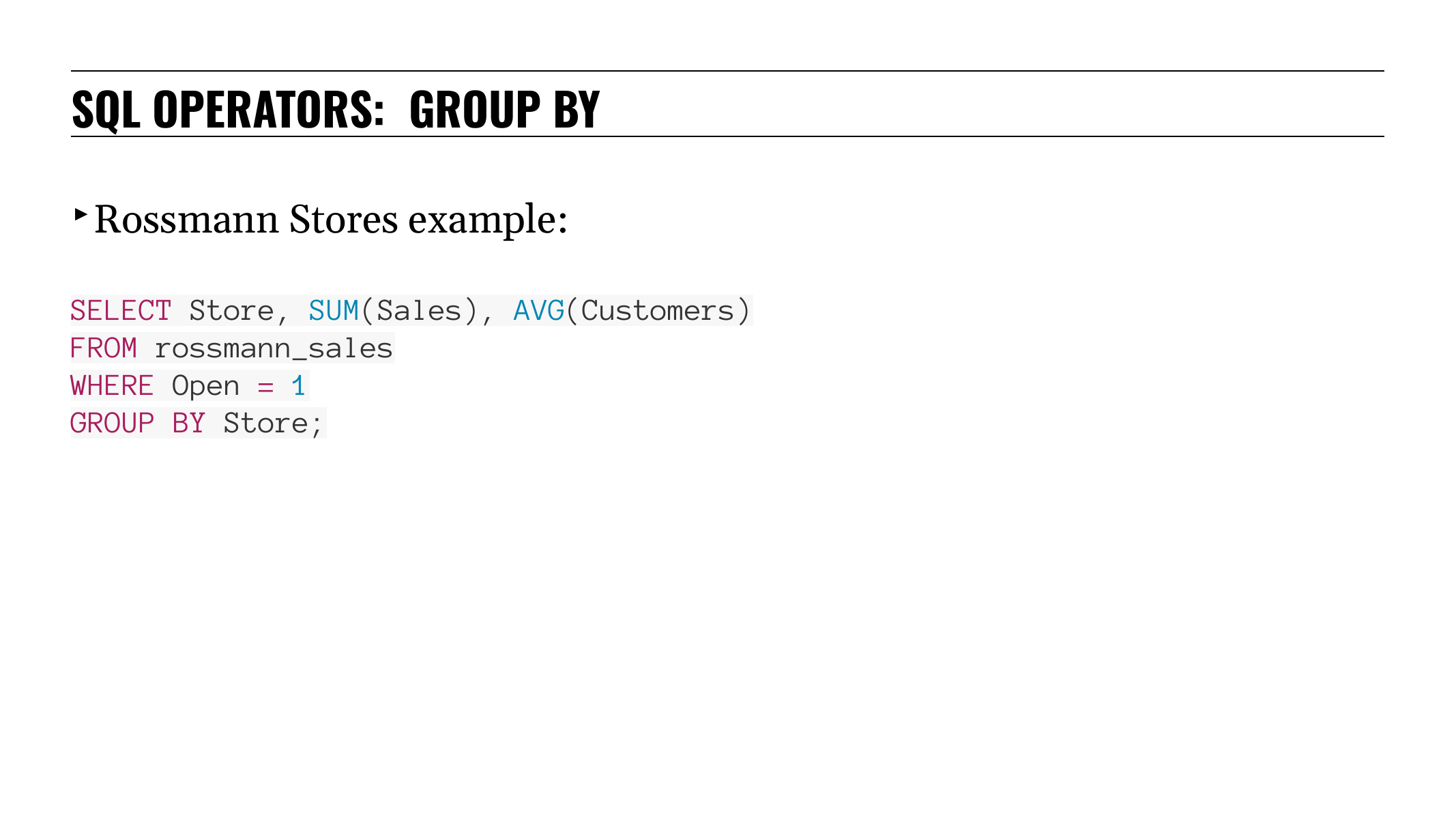

SQL OPERATORS:  GROUP BY

Rossmann Stores example:

SELECT Store, SUM(Sales), AVG(Customers)
FROM rossmann_sales
WHERE Open = 1
GROUP BY Store;